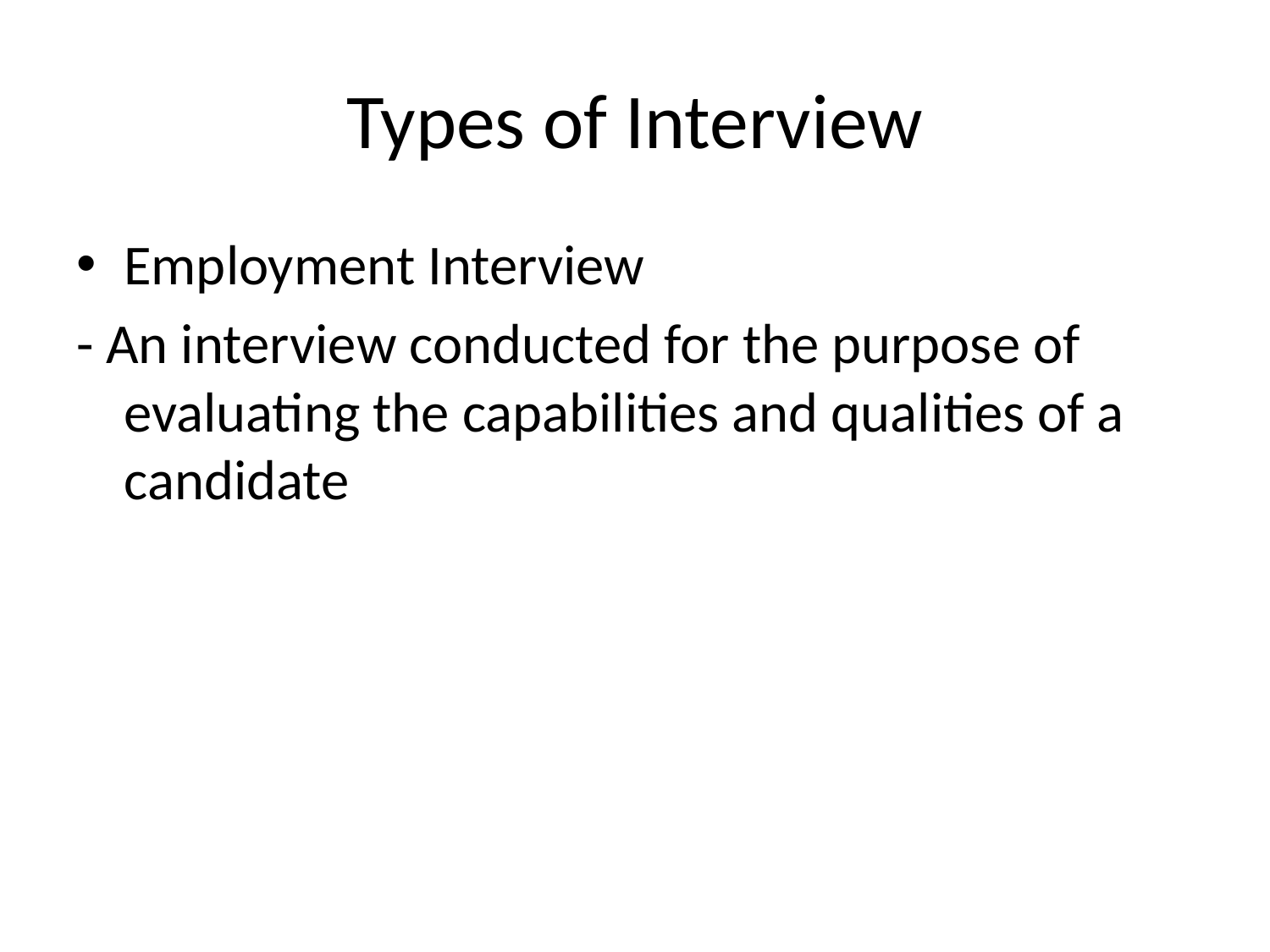

# Types of Interview
Employment Interview
- An interview conducted for the purpose of evaluating the capabilities and qualities of a candidate